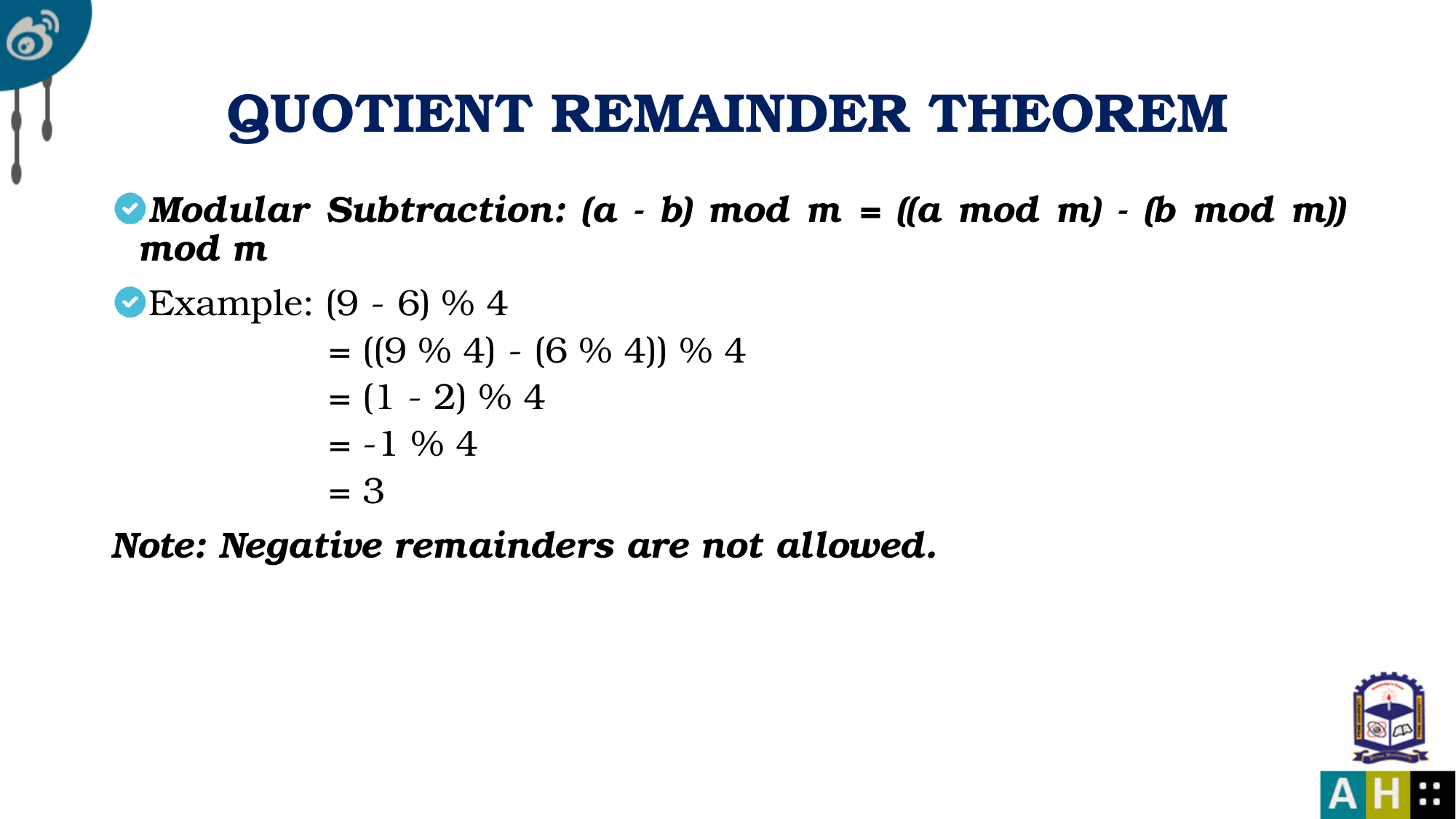

# QUOTIENT REMAINDER THEOREM
Modular Subtraction: (a - b) mod m = ((a mod m) - (b mod m)) mod m
Example: (9 - 6) % 4
= ((9 % 4) - (6 % 4)) % 4
= (1 - 2) % 4
= -1 % 4
= 3
Note: Negative remainders are not allowed.